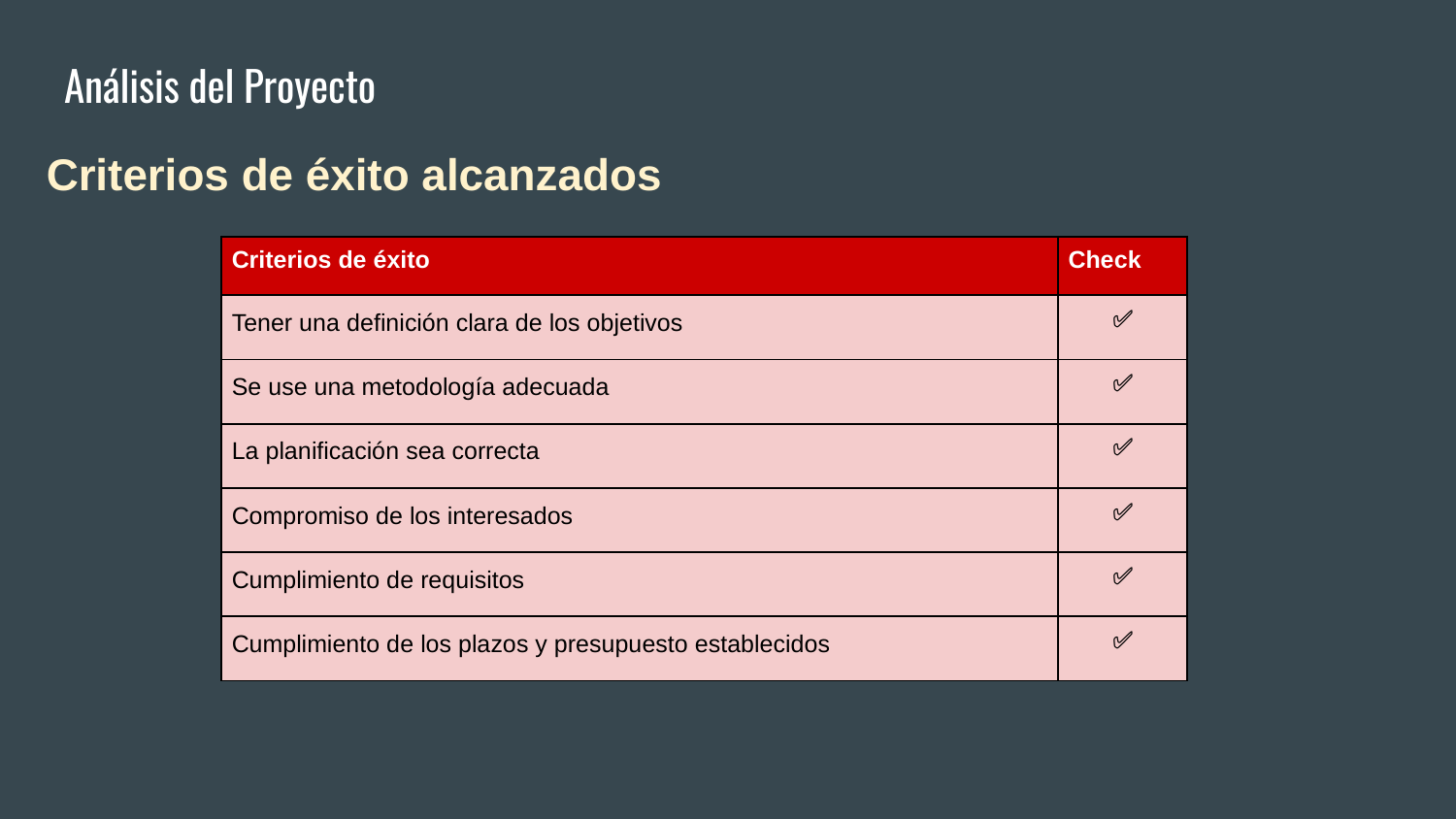

# Análisis del Proyecto
Criterios de éxito alcanzados
| Criterios de éxito | Check |
| --- | --- |
| Tener una definición clara de los objetivos | ✅ |
| Se use una metodología adecuada | ✅ |
| La planificación sea correcta | ✅ |
| Compromiso de los interesados | ✅ |
| Cumplimiento de requisitos | ✅ |
| Cumplimiento de los plazos y presupuesto establecidos | ✅ |